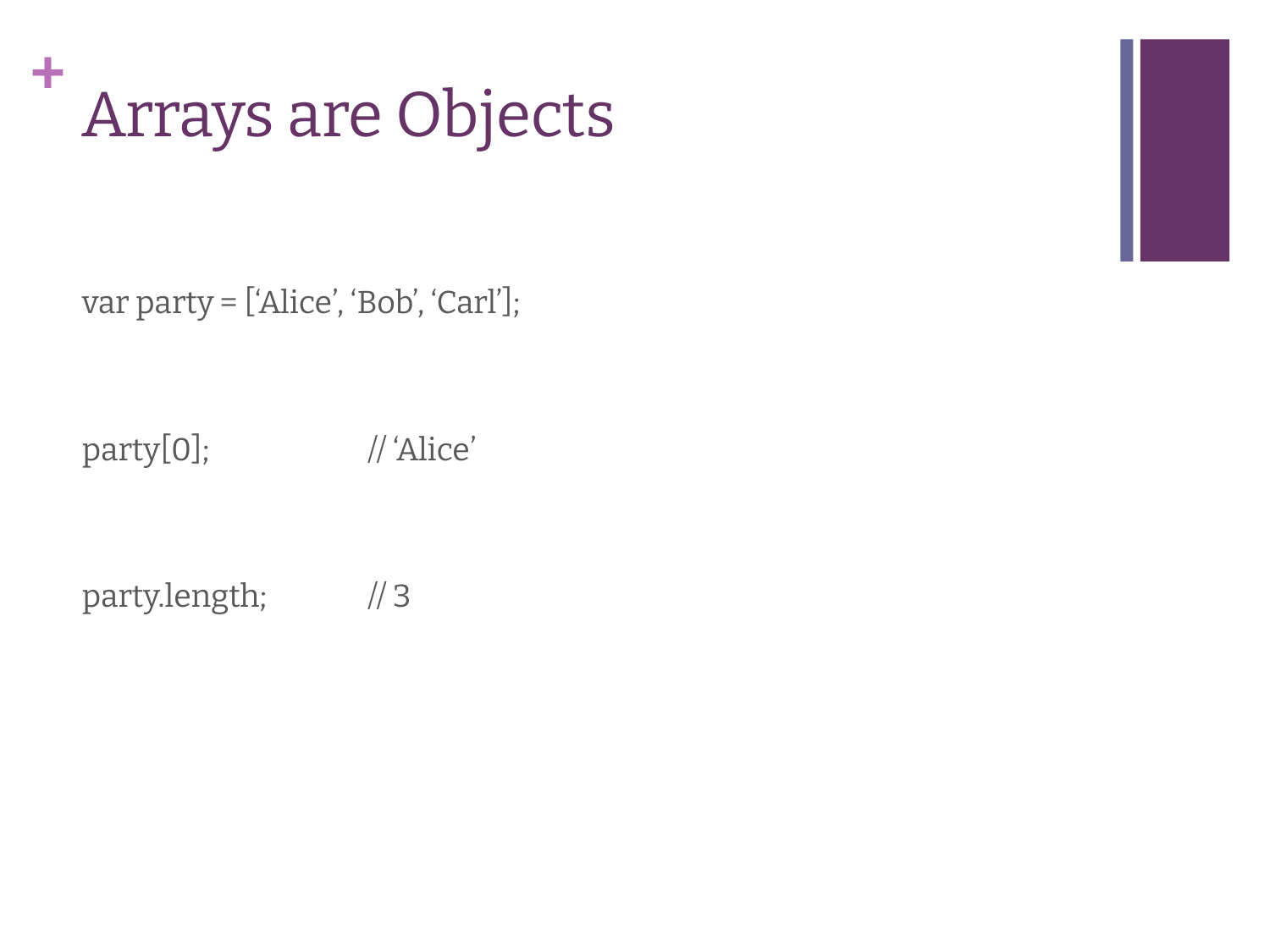

# Arrays are Objects
var party = [‘Alice’, ‘Bob’, ‘Carl’];

party[0];		// ‘Alice’

party.length;	// 3